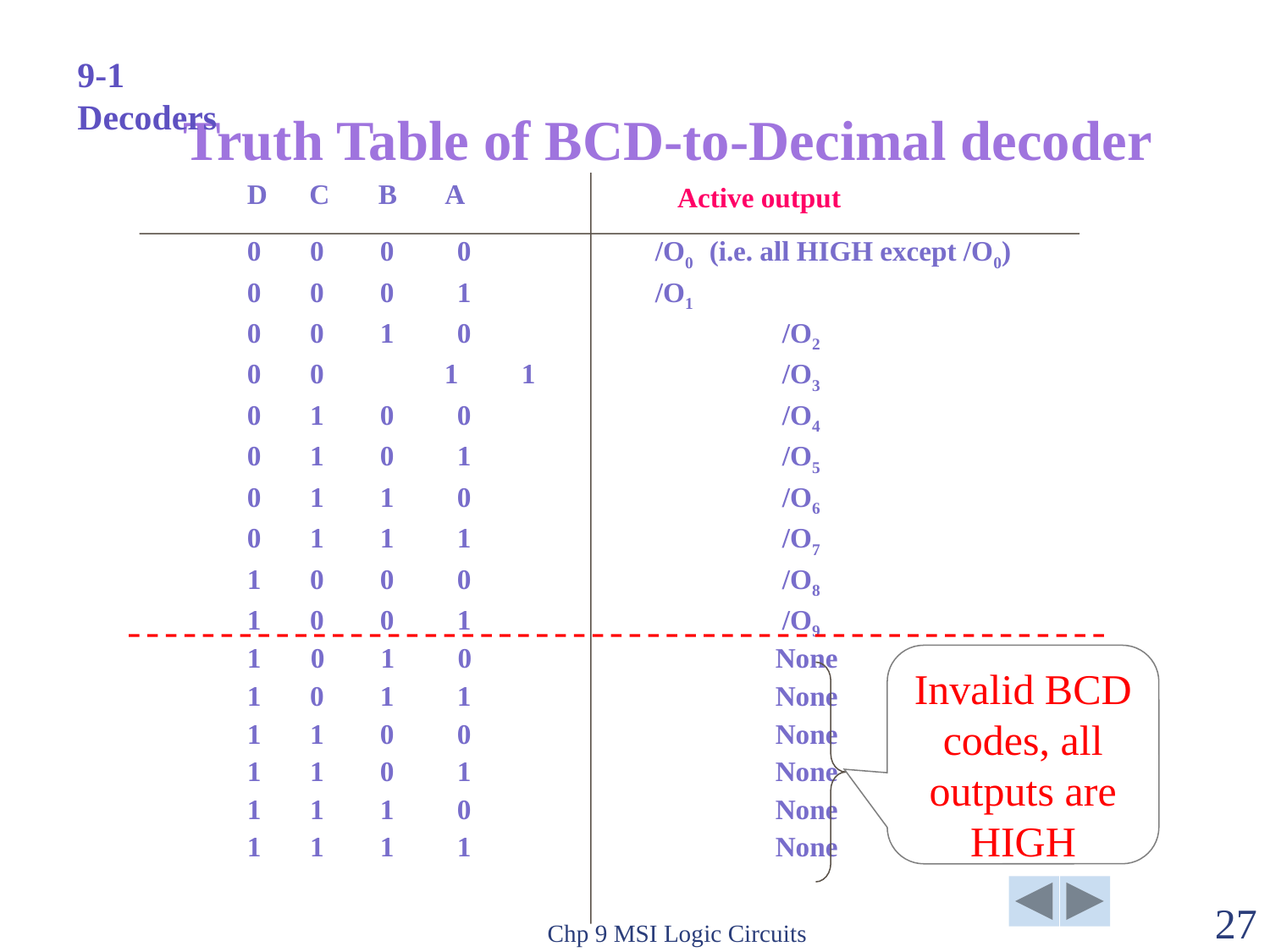

9-1 Decoders
# Truth Table of BCD-to-Decimal decoder
D      C       B       A

Active output

0       0        0         0             	             /O0    (i.e. all HIGH except /O0)
0       0        0         1       	             /O1
0       0        1         0              	             /O2
0       0  	 1         1		             /O3
0       1        0         0		             /O4
0       1        0         1		             /O5
0       1        1         0		             /O6
0       1        1         1		             /O7
1       0        0         0		             /O8
1       0        0         1		             /O9
1      	0        1         0		            None
1       0        1         1		            None
1       1        0         0		            None
1       1        0         1 		            None
1       1        1         0		            None
1       1        1         1		            None

Invalid BCD codes, all outputs are HIGH

Chp 9 MSI Logic Circuits
27